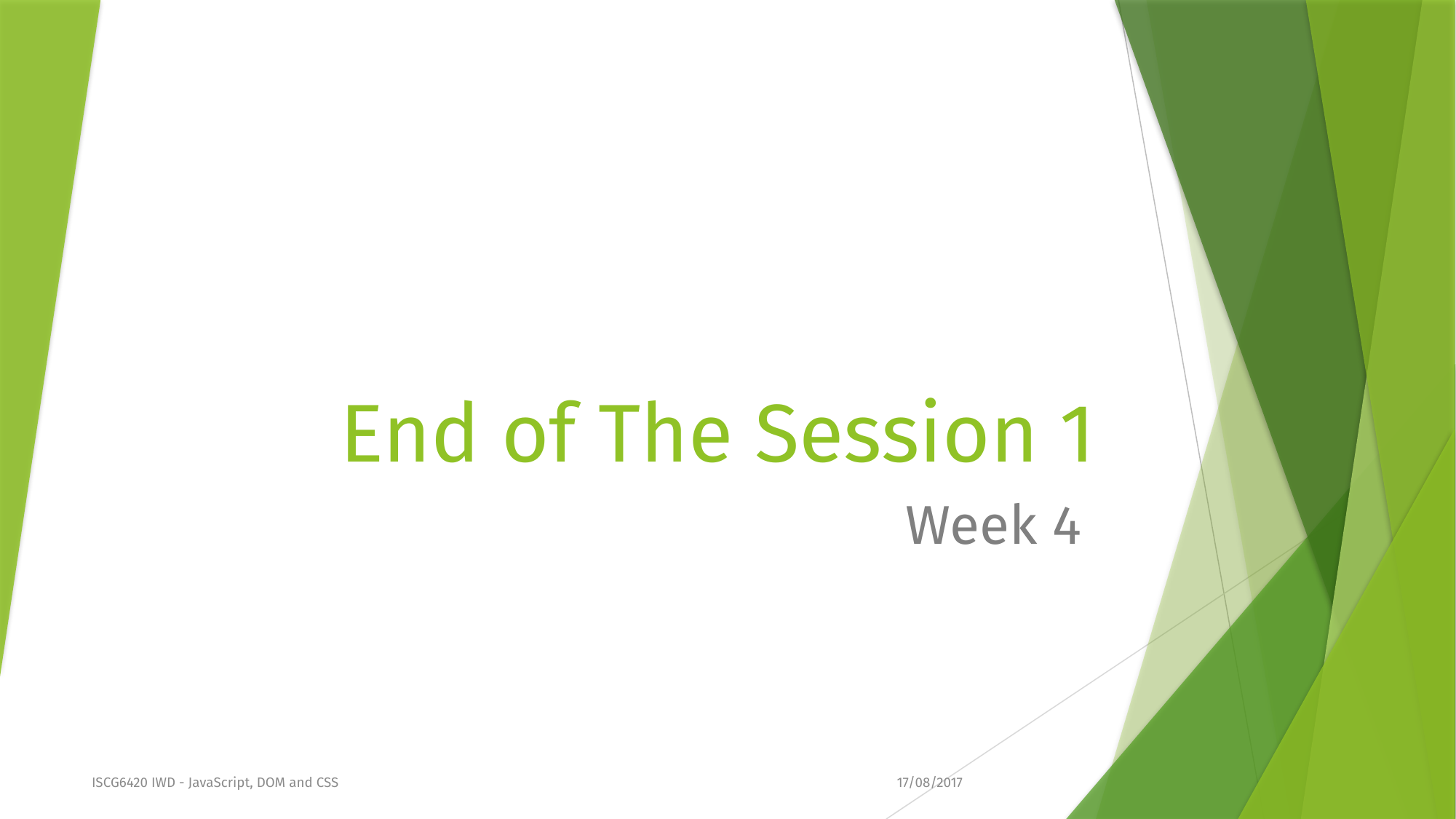

# End of The Session 1
Week 4
17/08/2017
ISCG6420 IWD - JavaScript, DOM and CSS